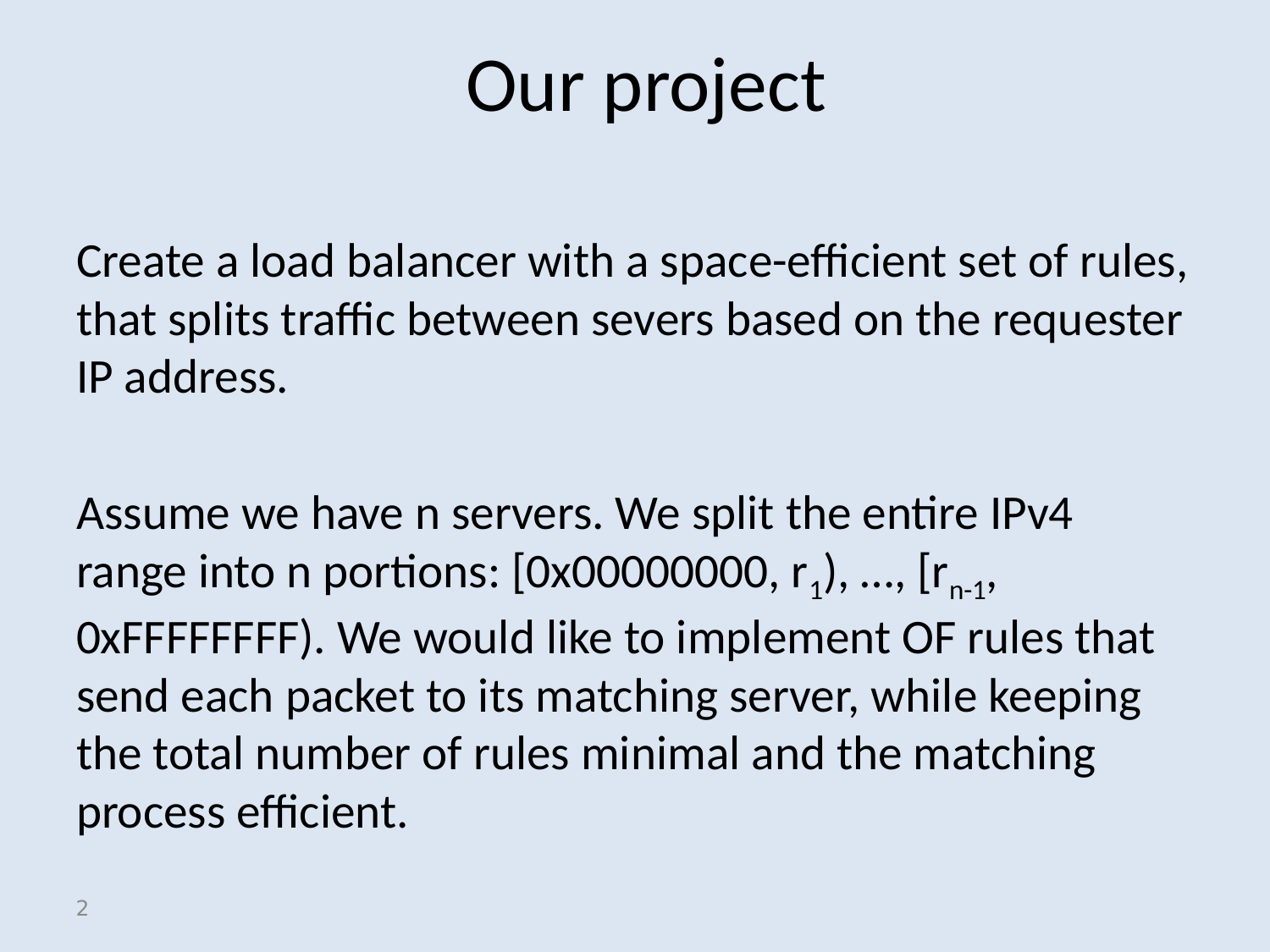

# Our project
Create a load balancer with a space-efficient set of rules, that splits traffic between severs based on the requester IP address.

Assume we have n servers. We split the entire IPv4 range into n portions: [0x00000000, r1), …, [rn-1, 0xFFFFFFFF). We would like to implement OF rules that send each packet to its matching server, while keeping the total number of rules minimal and the matching process efficient.
2